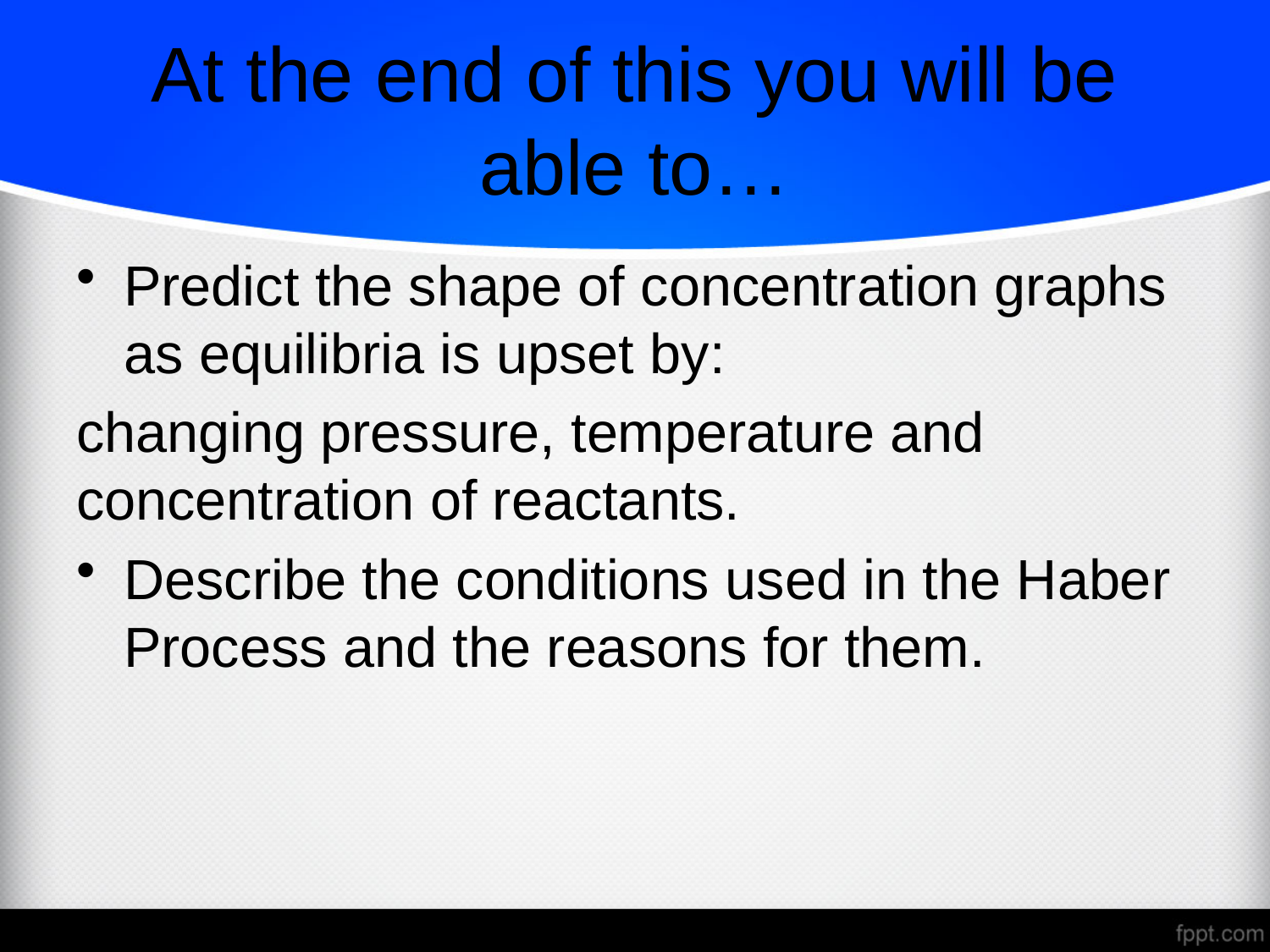

# At the end of this you will be able to…
Predict the shape of concentration graphs as equilibria is upset by:
changing pressure, temperature and concentration of reactants.
Describe the conditions used in the Haber Process and the reasons for them.